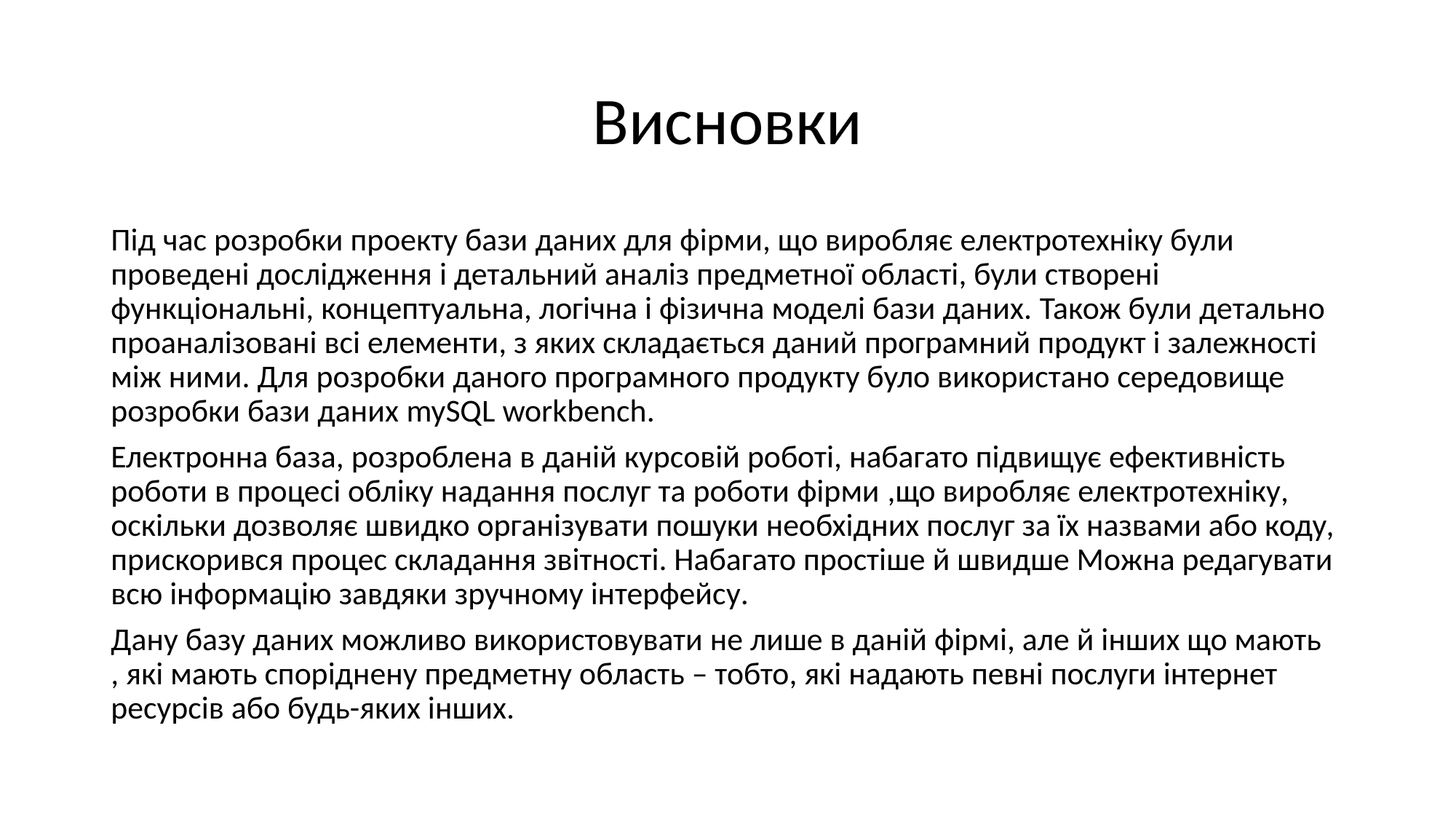

# Висновки
Під час розробки проекту бази даних для фірми, що виробляє електротехніку були проведені дослідження і детальний аналіз предметної області, були створені функціональні, концептуальна, логічна і фізична моделі бази даних. Також були детально проаналізовані всі елементи, з яких складається даний програмний продукт і залежності між ними. Для розробки даного програмного продукту було використано середовище розробки бази даних mySQL workbench.
Електронна база, розроблена в даній курсовій роботі, набагато підвищує ефективність роботи в процесі обліку надання послуг та роботи фірми ,що виробляє електротехніку, оскільки дозволяє швидко організувати пошуки необхідних послуг за їх назвами або коду, прискорився процес складання звітності. Набагато простіше й швидше Можна редагувати всю інформацію завдяки зручному інтерфейсу.
Дану базу даних можливо використовувати не лише в даній фірмі, але й інших що мають	, які мають споріднену предметну область – тобто, які надають певні послуги інтернет ресурсів або будь-яких інших.